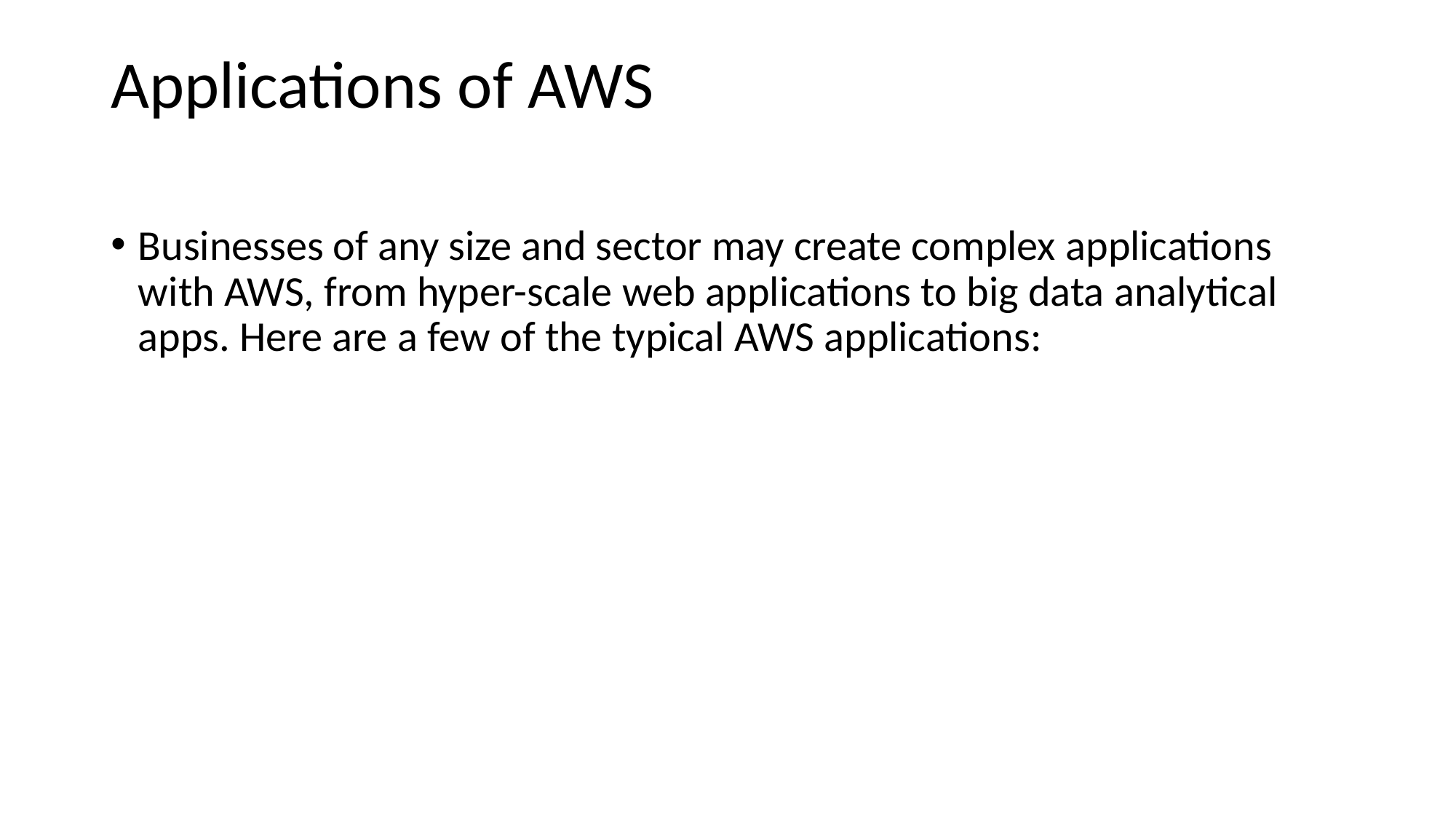

# Applications of AWS

Businesses of any size and sector may create complex applications with AWS, from hyper-scale web applications to big data analytical apps. Here are a few of the typical AWS applications: